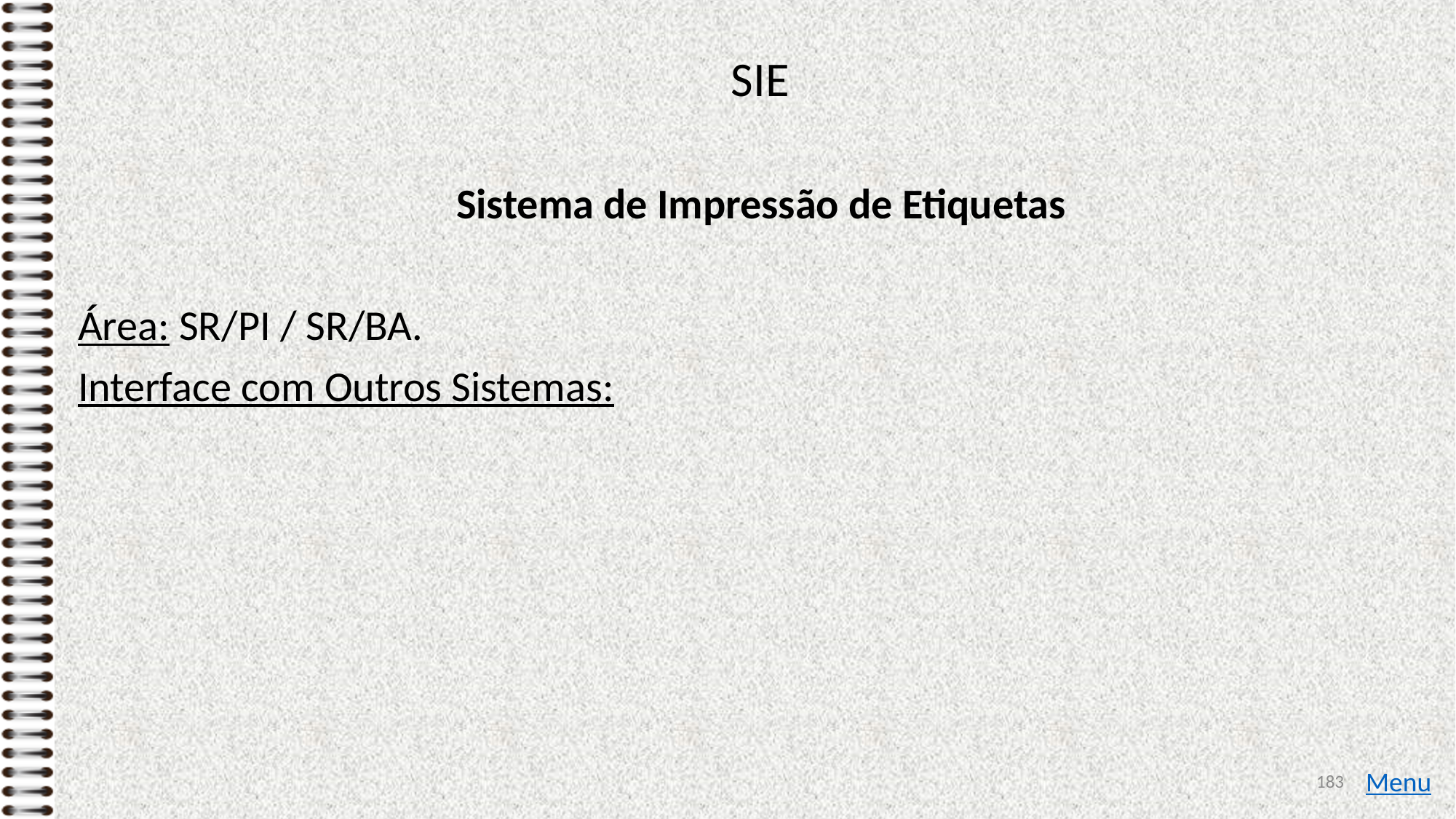

# SIE

Sistema de Impressão de Etiquetas

Área: SR/PI / SR/BA.
Interface com Outros Sistemas:

183
Menu